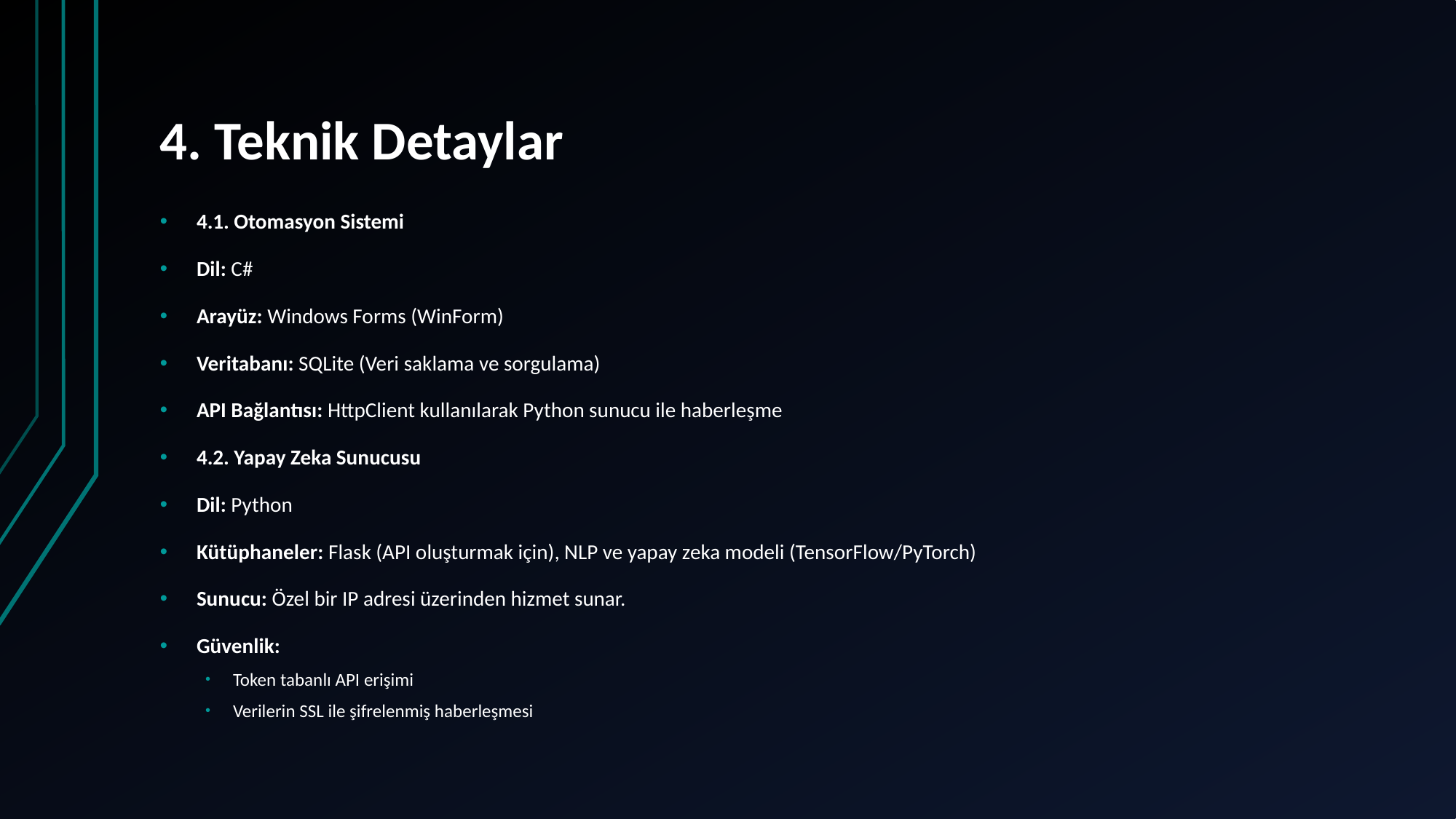

# 4. Teknik Detaylar

4.1. Otomasyon Sistemi
Dil: C#
Arayüz: Windows Forms (WinForm)
Veritabanı: SQLite (Veri saklama ve sorgulama)
API Bağlantısı: HttpClient kullanılarak Python sunucu ile haberleşme
4.2. Yapay Zeka Sunucusu
Dil: Python
Kütüphaneler: Flask (API oluşturmak için), NLP ve yapay zeka modeli (TensorFlow/PyTorch)
Sunucu: Özel bir IP adresi üzerinden hizmet sunar.
Güvenlik:
Token tabanlı API erişimi
Verilerin SSL ile şifrelenmiş haberleşmesi